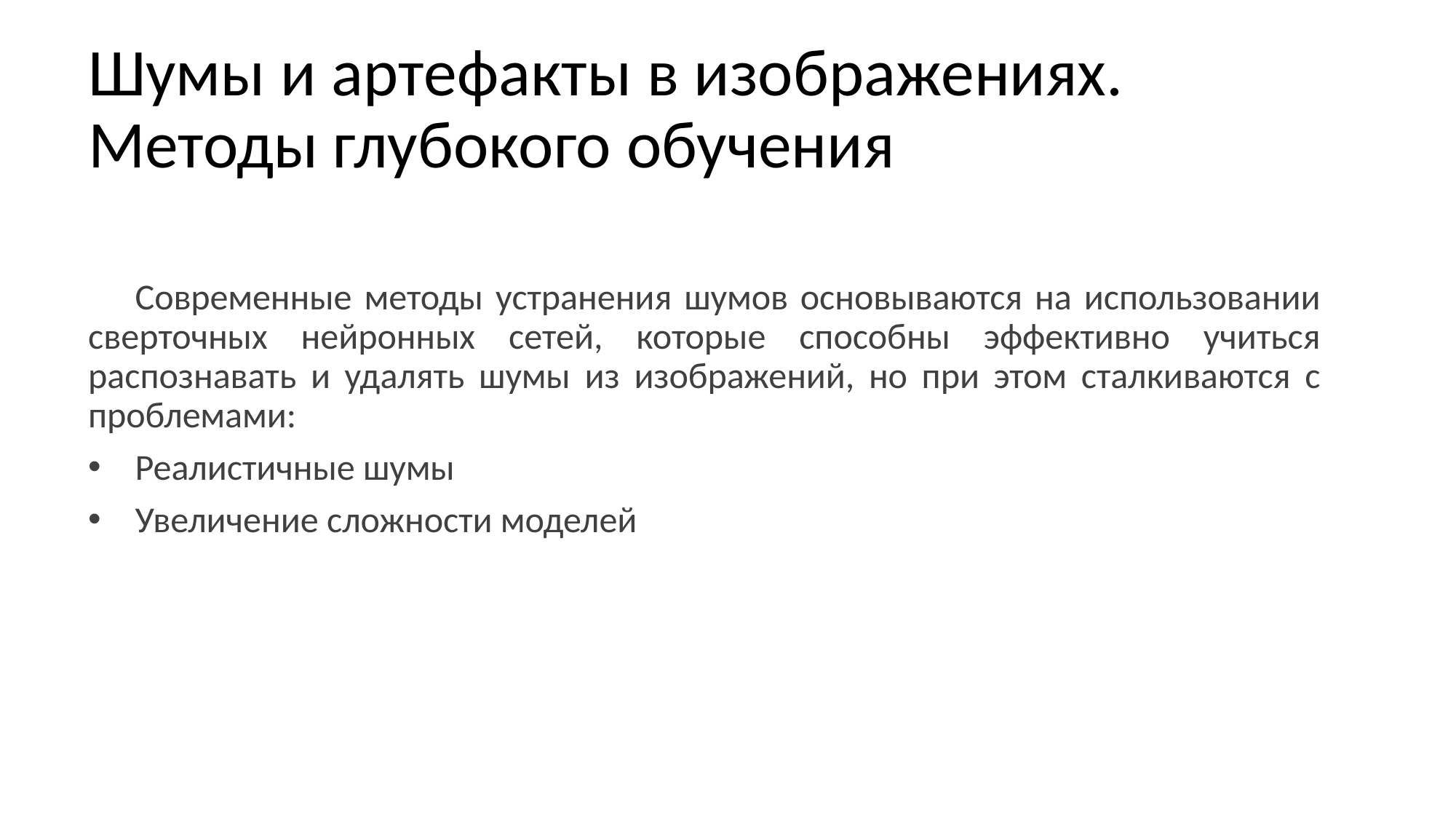

# Шумы и артефакты в изображениях. Методы глубокого обучения
Современные методы устранения шумов основываются на использовании сверточных нейронных сетей, которые способны эффективно учиться распознавать и удалять шумы из изображений, но при этом сталкиваются с проблемами:
Реалистичные шумы
Увеличение сложности моделей